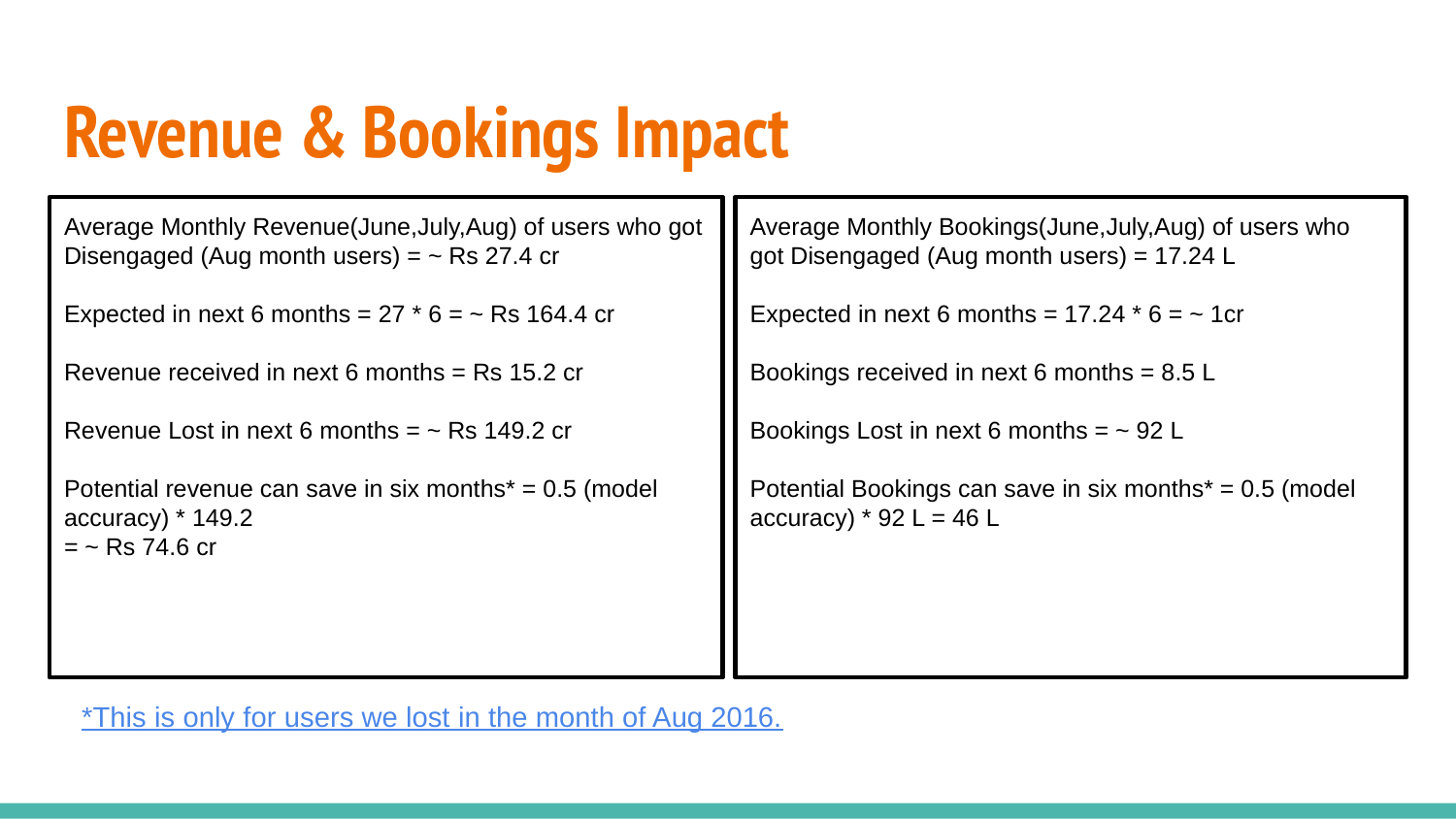

# Revenue & Bookings Impact
Average Monthly Revenue(June,July,Aug) of users who got Disengaged (Aug month users) = ~ Rs 27.4 cr

Expected in next 6 months = 27 * 6 = ~ Rs 164.4 cr

Revenue received in next 6 months = Rs 15.2 cr

Revenue Lost in next 6 months = ~ Rs 149.2 cr

Potential revenue can save in six months* = 0.5 (model accuracy) * 149.2
= ~ Rs 74.6 cr

Average Monthly Bookings(June,July,Aug) of users who got Disengaged (Aug month users) = 17.24 L

Expected in next 6 months = 17.24 * 6 = ~ 1cr

Bookings received in next 6 months = 8.5 L

Bookings Lost in next 6 months = ~ 92 L

Potential Bookings can save in six months* = 0.5 (model accuracy) * 92 L = 46 L

*This is only for users we lost in the month of Aug 2016.